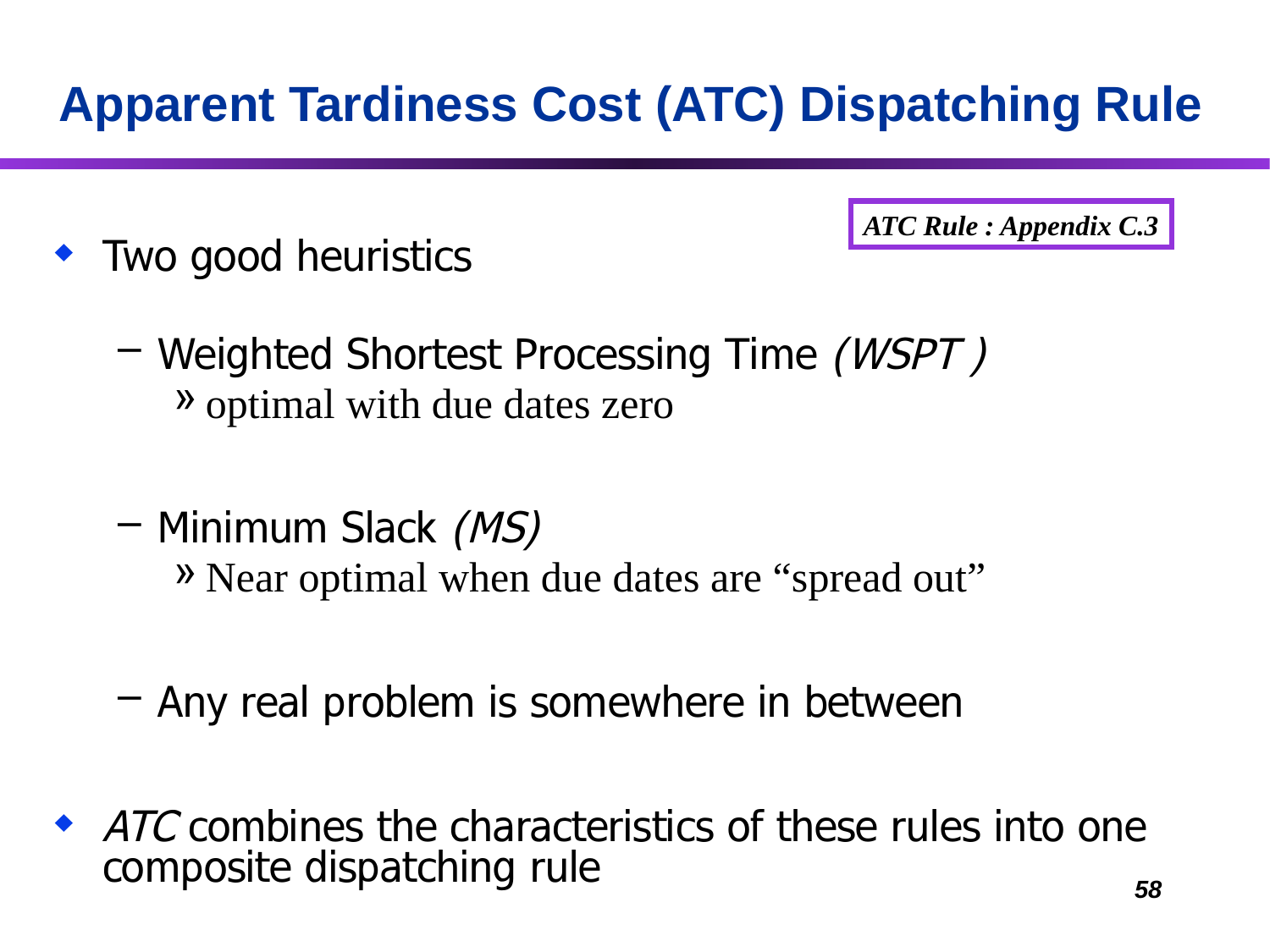

# Apparent Tardiness Cost (ATC) Dispatching Rule
ATC Rule : Appendix C.3
Two good heuristics

Weighted Shortest Processing Time (WSPT )
optimal with due dates zero

Minimum Slack (MS)
Near optimal when due dates are “spread out”

Any real problem is somewhere in between

ATC combines the characteristics of these rules into one composite dispatching rule
58